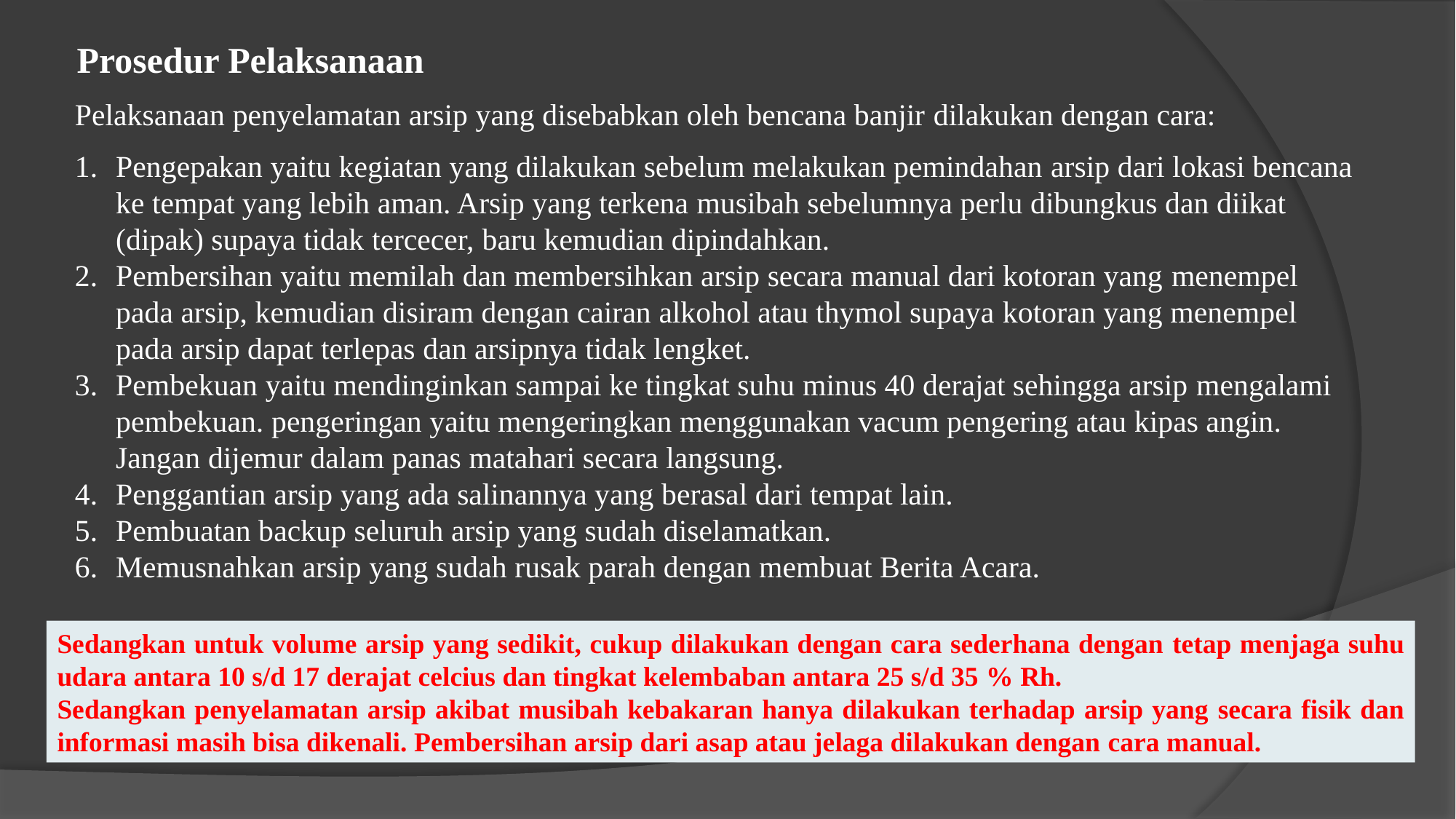

Prosedur Pelaksanaan
Pelaksanaan penyelamatan arsip yang disebabkan oleh bencana banjir dilakukan dengan cara:
Pengepakan yaitu kegiatan yang dilakukan sebelum melakukan pemindahan arsip dari lokasi bencana ke tempat yang lebih aman. Arsip yang terkena musibah sebelumnya perlu dibungkus dan diikat (dipak) supaya tidak tercecer, baru kemudian dipindahkan.
Pembersihan yaitu memilah dan membersihkan arsip secara manual dari kotoran yang menempel pada arsip, kemudian disiram dengan cairan alkohol atau thymol supaya kotoran yang menempel pada arsip dapat terlepas dan arsipnya tidak lengket.
Pembekuan yaitu mendinginkan sampai ke tingkat suhu minus 40 derajat sehingga arsip mengalami pembekuan. pengeringan yaitu mengeringkan menggunakan vacum pengering atau kipas angin. Jangan dijemur dalam panas matahari secara langsung.
Penggantian arsip yang ada salinannya yang berasal dari tempat lain.
Pembuatan backup seluruh arsip yang sudah diselamatkan.
Memusnahkan arsip yang sudah rusak parah dengan membuat Berita Acara.
Sedangkan untuk volume arsip yang sedikit, cukup dilakukan dengan cara sederhana dengan tetap menjaga suhu udara antara 10 s/d 17 derajat celcius dan tingkat kelembaban antara 25 s/d 35 % Rh.
Sedangkan penyelamatan arsip akibat musibah kebakaran hanya dilakukan terhadap arsip yang secara fisik dan informasi masih bisa dikenali. Pembersihan arsip dari asap atau jelaga dilakukan dengan cara manual.